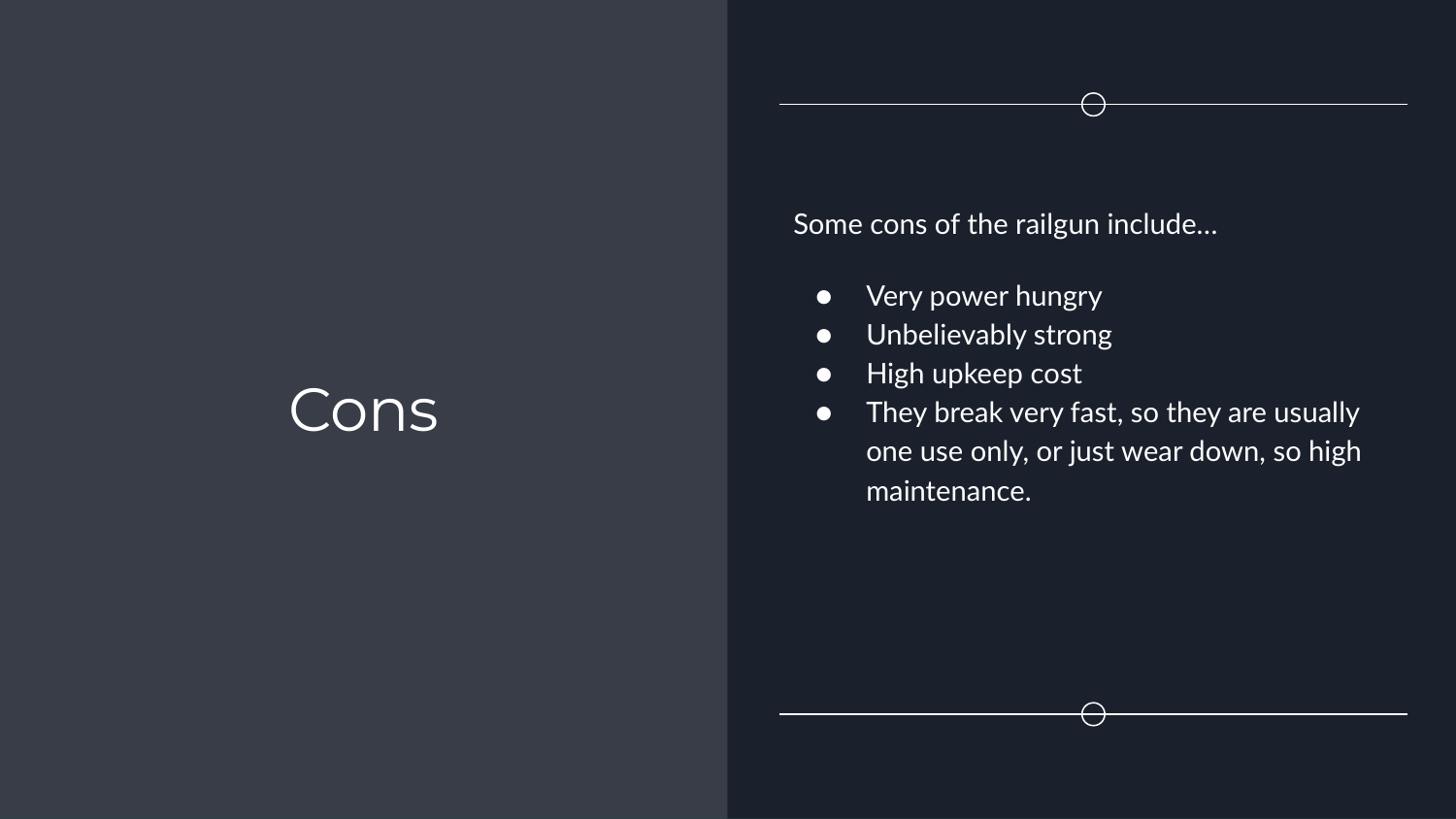

# Cons
Some cons of the railgun include…
Very power hungry
Unbelievably strong
High upkeep cost
They break very fast, so they are usually one use only, or just wear down, so high maintenance.